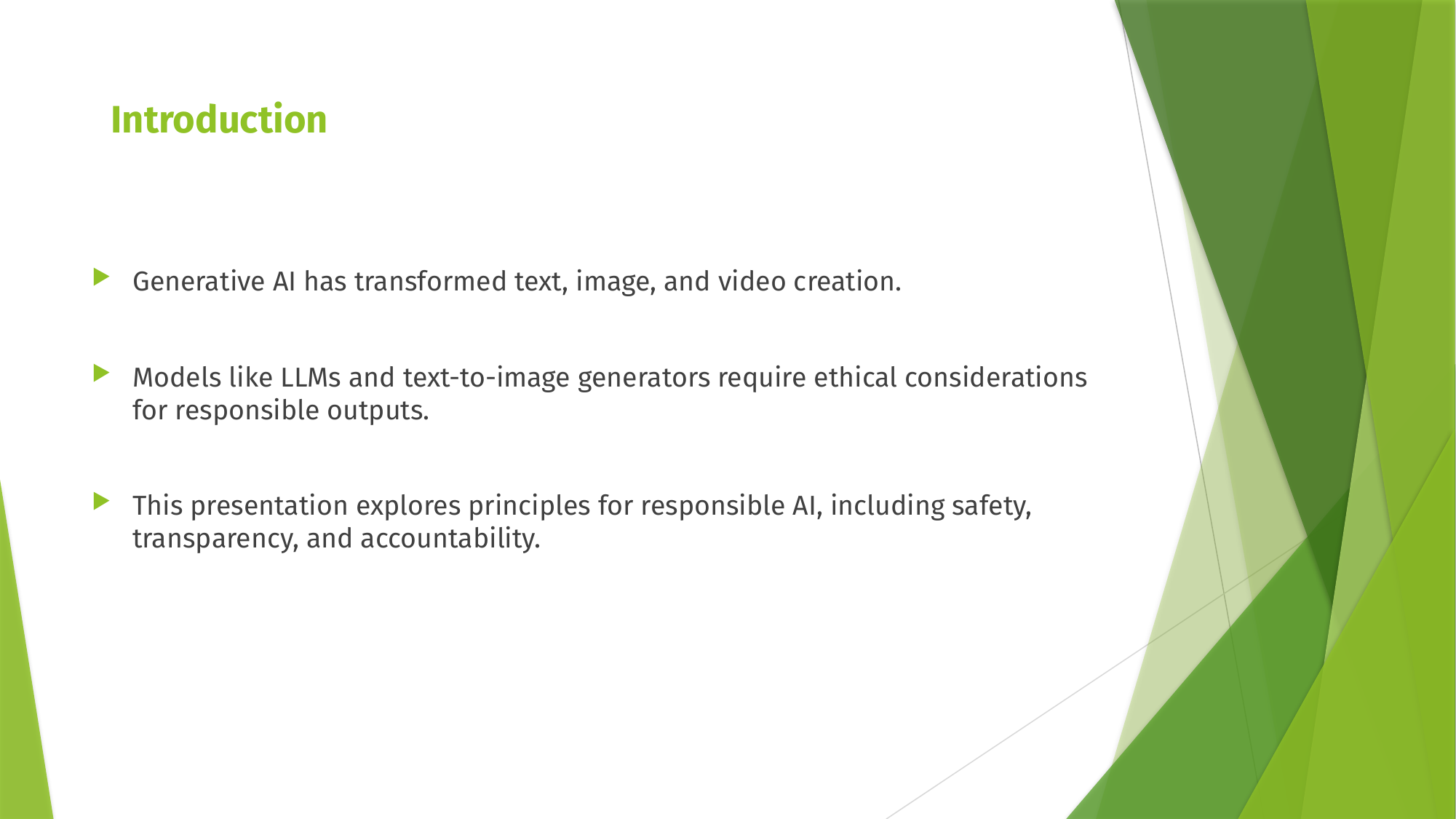

# Introduction
Generative AI has transformed text, image, and video creation.

Models like LLMs and text-to-image generators require ethical considerations for responsible outputs.

This presentation explores principles for responsible AI, including safety, transparency, and accountability.